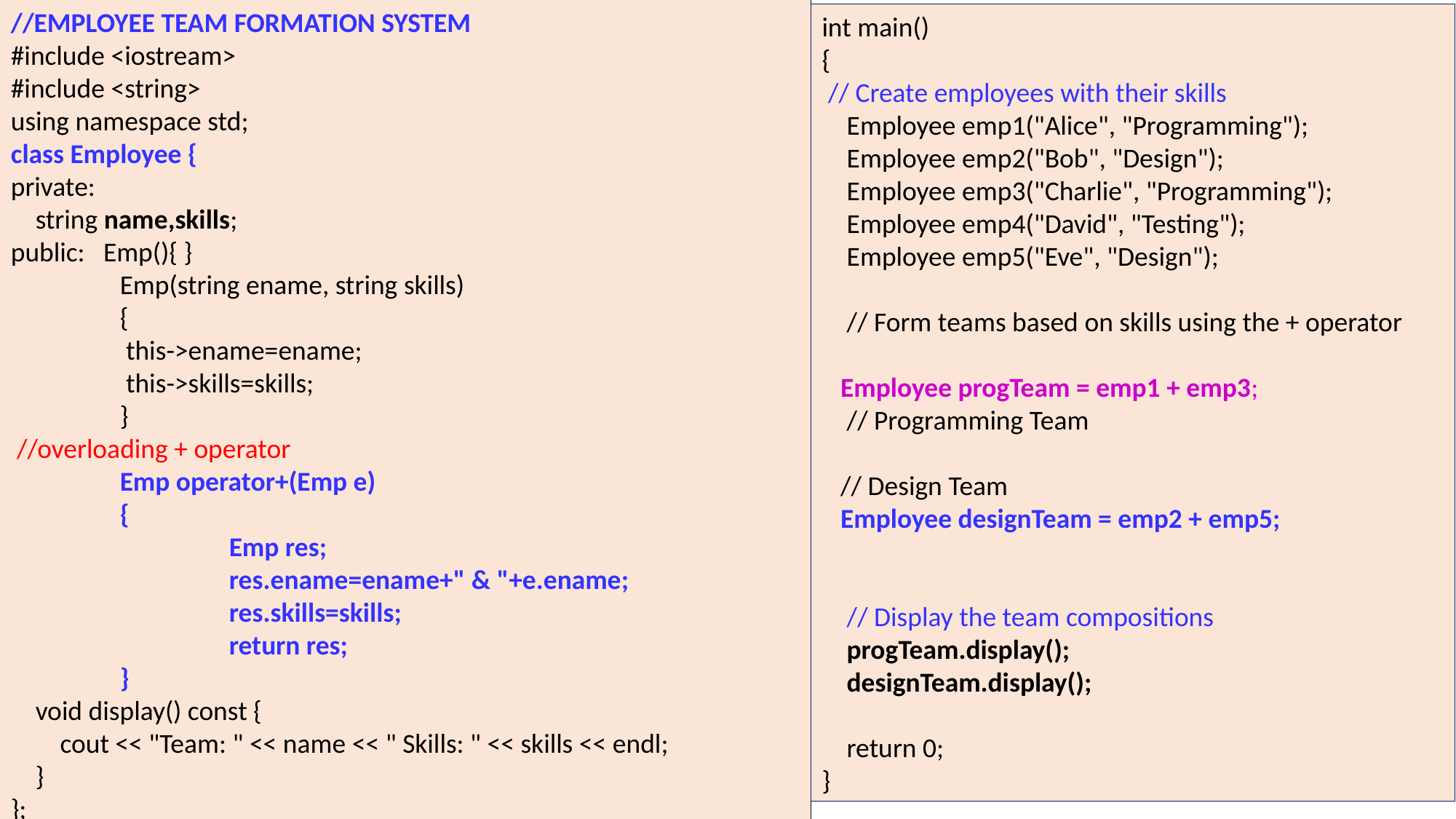

//EMPLOYEE TEAM FORMATION SYSTEM
#include <iostream>
#include <string>
using namespace std;
class Employee {
private:
    string name,skills;
public:   Emp(){ }
	Emp(string ename, string skills)
	{
	 this->ename=ename;
	 this->skills=skills;
	}
 //overloading + operator
	Emp operator+(Emp e)
	{
	Emp res;
	res.ename=ename+" & "+e.ename;
	res.skills=skills;
	return res;
	}
    void display() const {
        cout << "Team: " << name << " Skills: " << skills << endl;
    }
};

int main()
{
 // Create employees with their skills
    Employee emp1("Alice", "Programming");
    Employee emp2("Bob", "Design");
    Employee emp3("Charlie", "Programming");
    Employee emp4("David", "Testing");
    Employee emp5("Eve", "Design");

    // Form teams based on skills using the + operator

   Employee progTeam = emp1 + emp3;
    // Programming Team

   // Design Team
   Employee designTeam = emp2 + emp5;

    // Display the team compositions
    progTeam.display();
    designTeam.display();

    return 0;
}